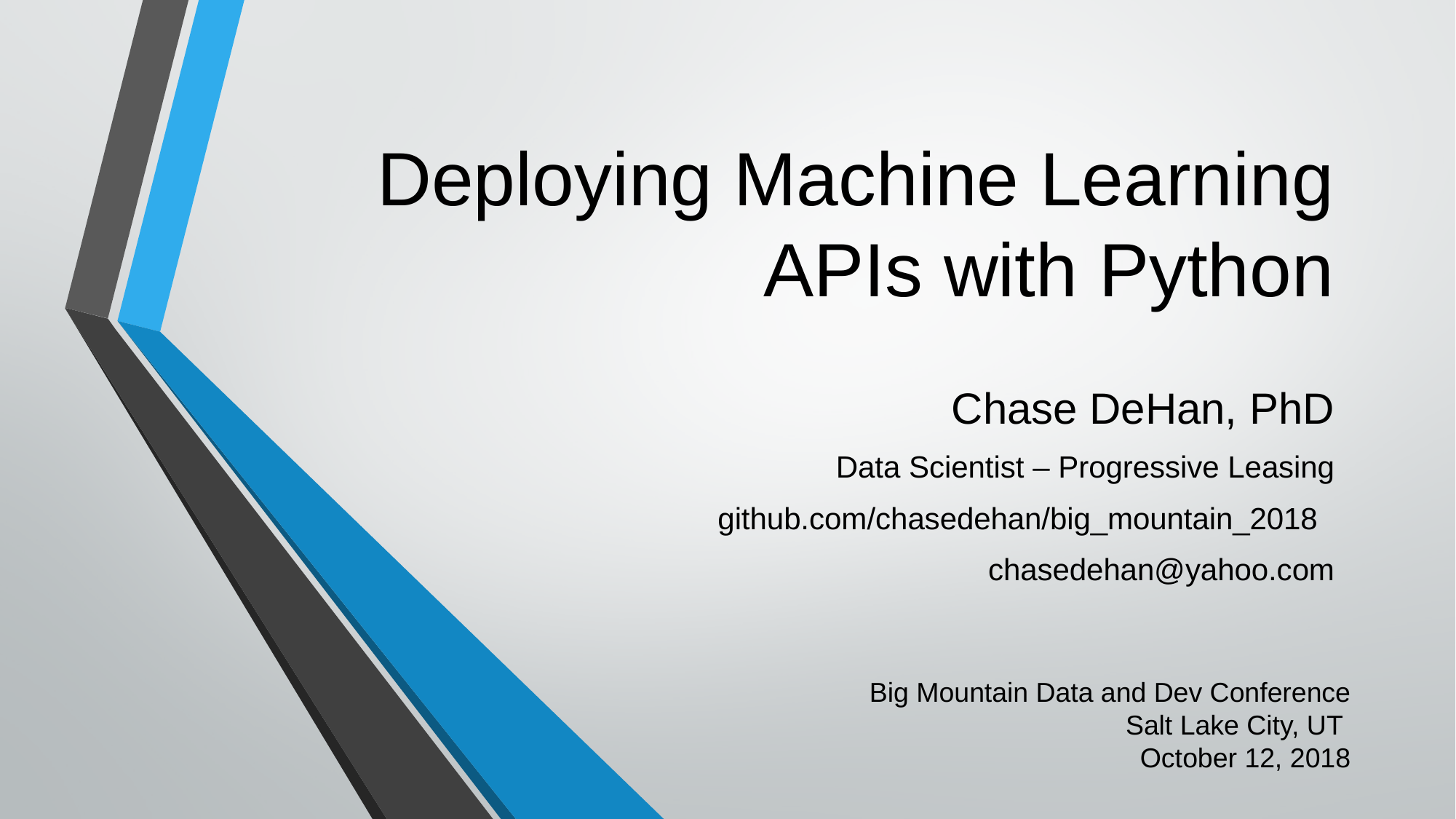

# Deploying Machine Learning APIs with Python
Chase DeHan, PhD
Data Scientist – Progressive Leasing
github.com/chasedehan/big_mountain_2018
chasedehan@yahoo.com

Big Mountain Data and Dev Conference
Salt Lake City, UT
October 12, 2018